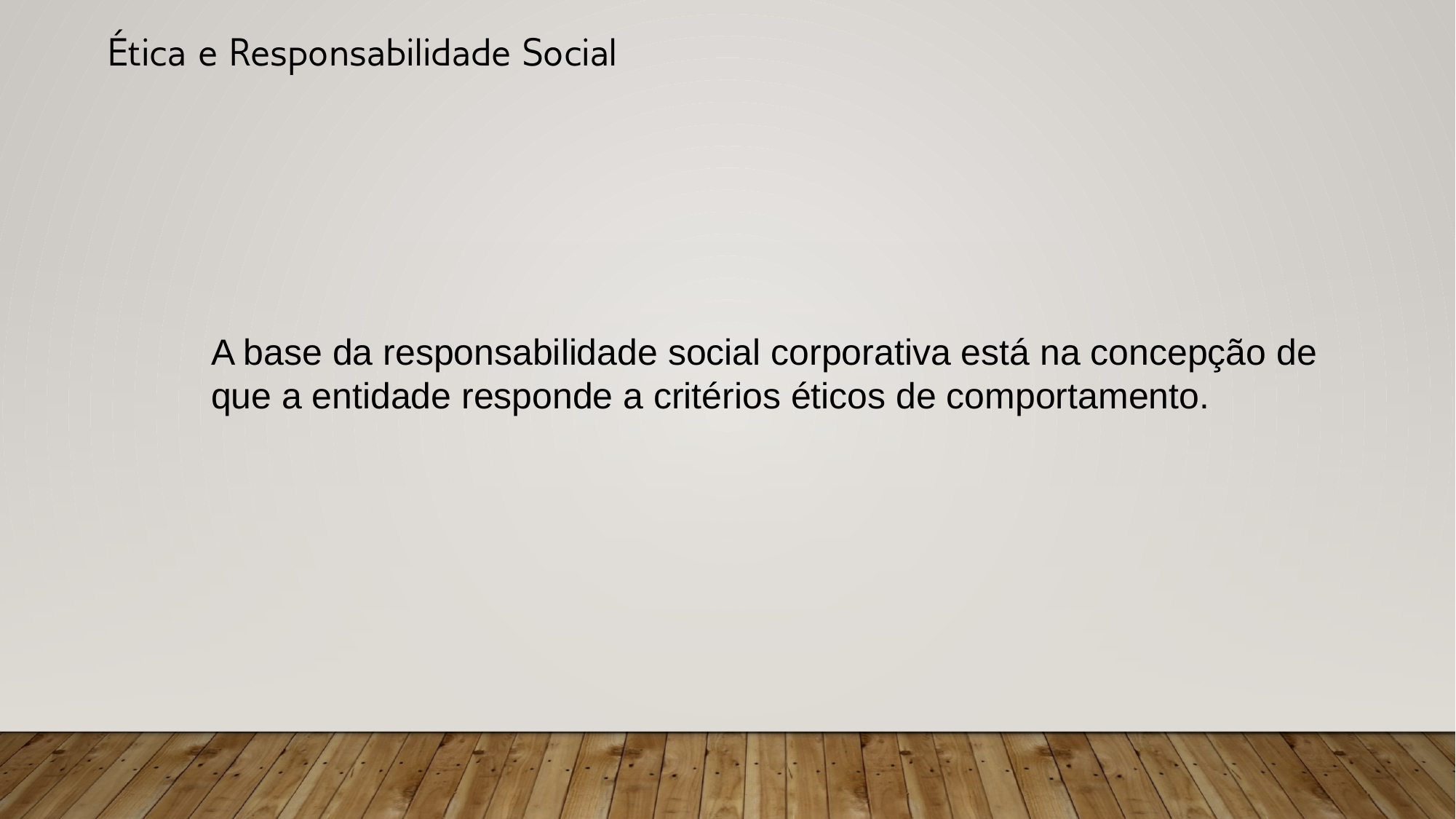

Ética e Responsabilidade Social
A base da responsabilidade social corporativa está na concepção de que a entidade responde a critérios éticos de comportamento.